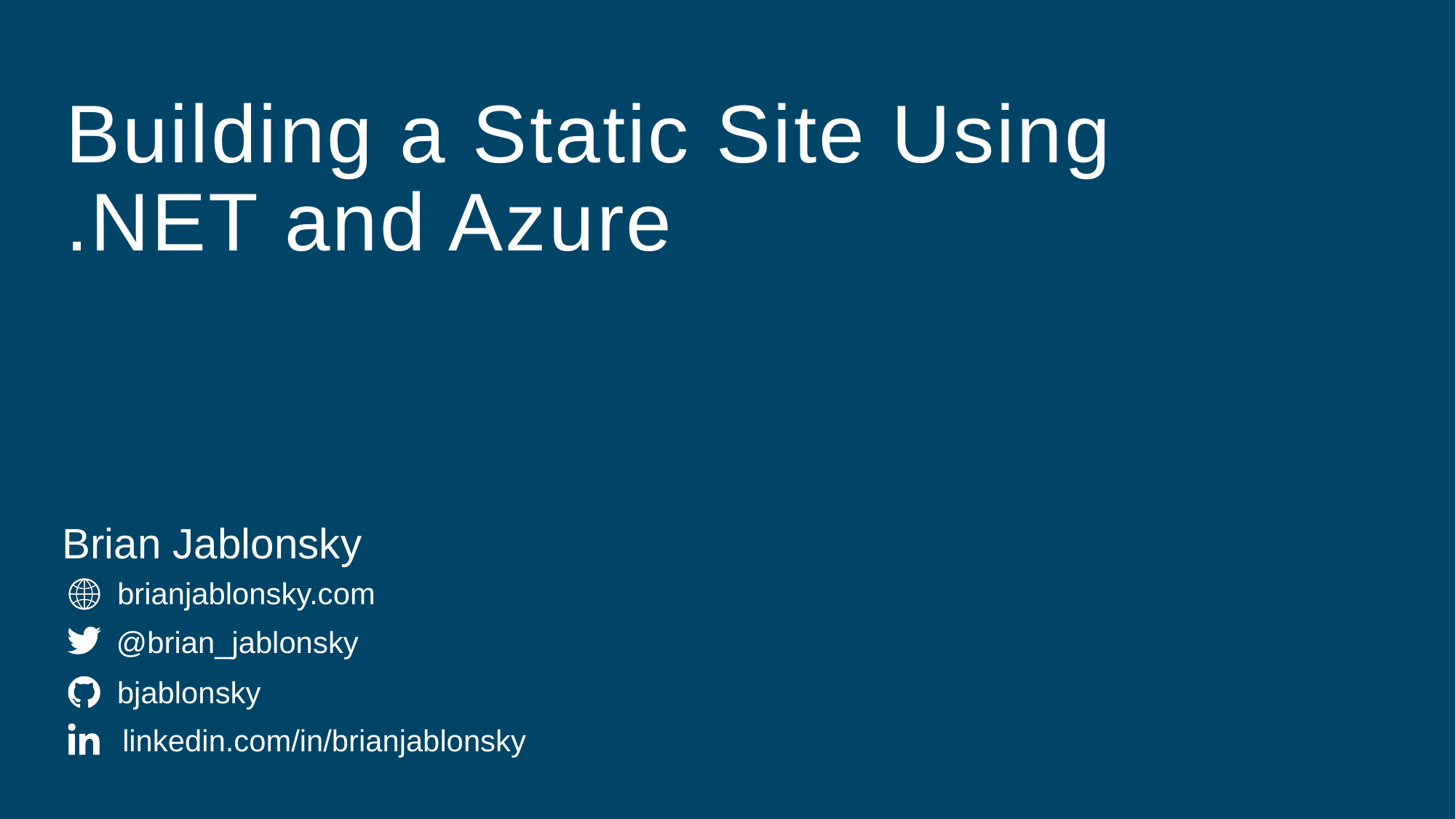

# Building a Static Site Using .NET and Azure